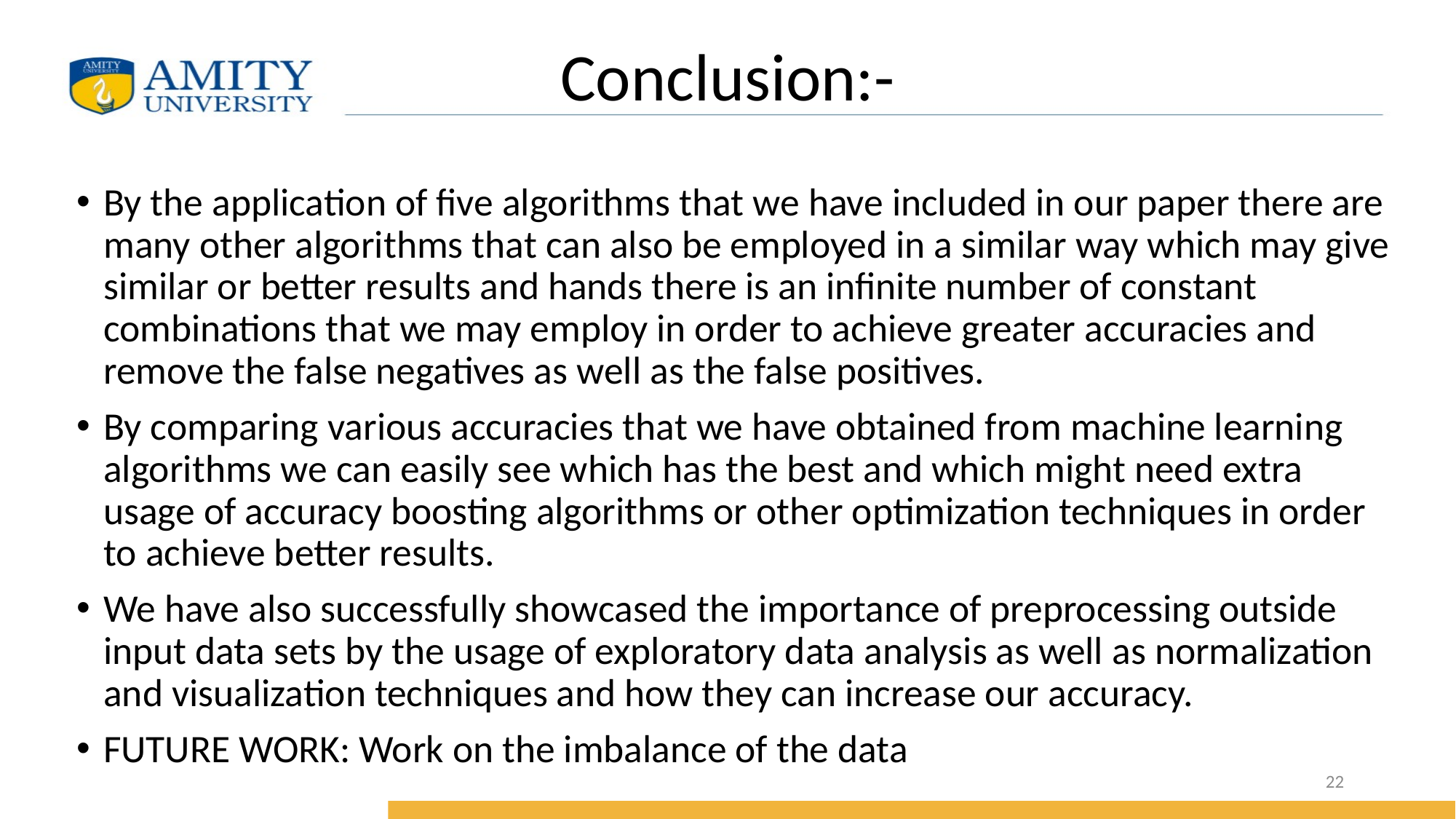

# Conclusion:-
By the application of five algorithms that we have included in our paper there are many other algorithms that can also be employed in a similar way which may give similar or better results and hands there is an infinite number of constant combinations that we may employ in order to achieve greater accuracies and remove the false negatives as well as the false positives.
By comparing various accuracies that we have obtained from machine learning algorithms we can easily see which has the best and which might need extra usage of accuracy boosting algorithms or other optimization techniques in order to achieve better results.
We have also successfully showcased the importance of preprocessing outside input data sets by the usage of exploratory data analysis as well as normalization and visualization techniques and how they can increase our accuracy.
FUTURE WORK: Work on the imbalance of the data

22